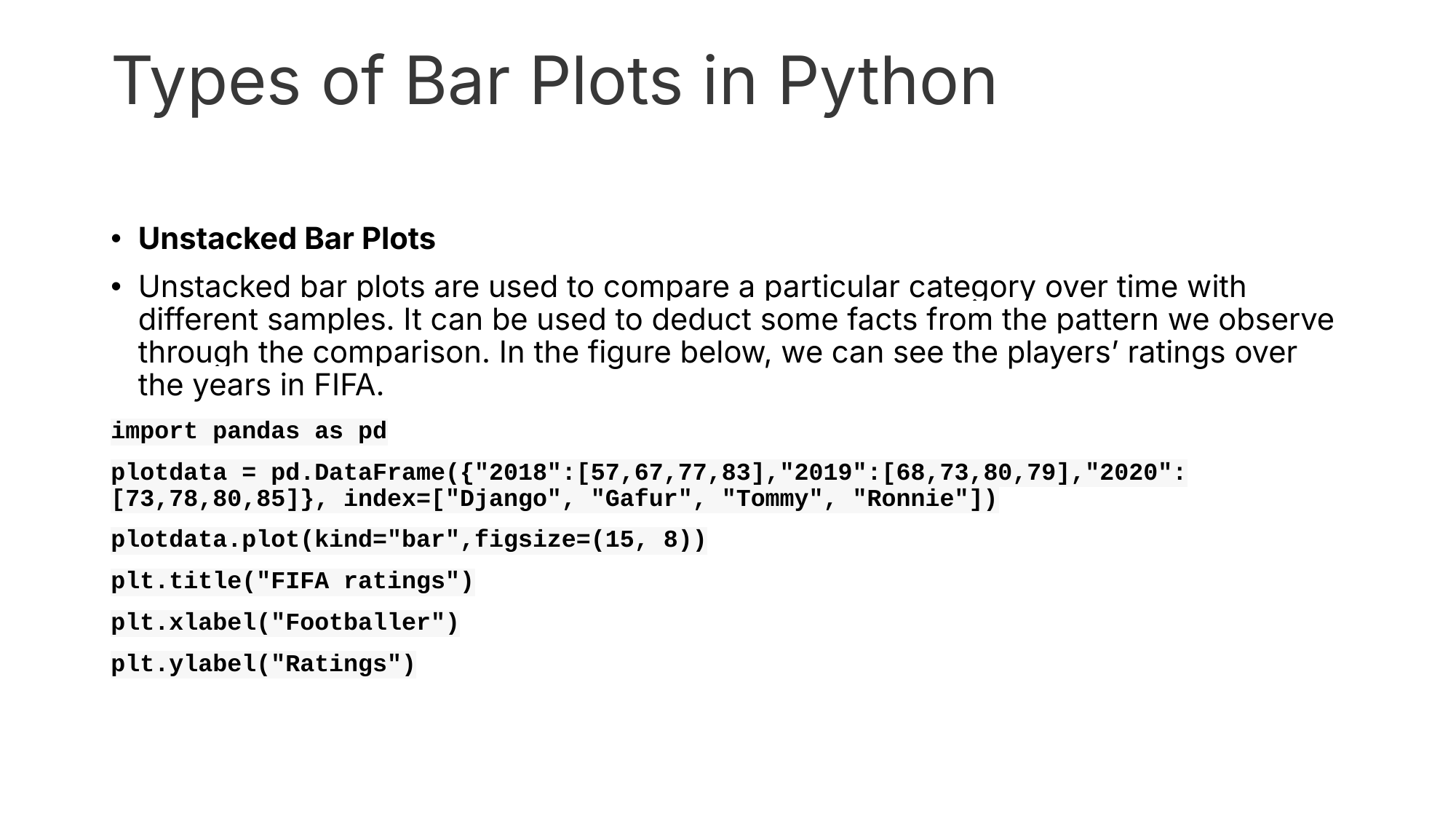

# Types of Bar Plots in Python
Unstacked Bar Plots
Unstacked bar plots are used to compare a particular category over time with different samples. It can be used to deduct some facts from the pattern we observe through the comparison. In the figure below, we can see the players’ ratings over the years in FIFA.
import pandas as pd
plotdata = pd.DataFrame({"2018":[57,67,77,83],"2019":[68,73,80,79],"2020":[73,78,80,85]}, index=["Django", "Gafur", "Tommy", "Ronnie"])
plotdata.plot(kind="bar",figsize=(15, 8))
plt.title("FIFA ratings")
plt.xlabel("Footballer")
plt.ylabel("Ratings")